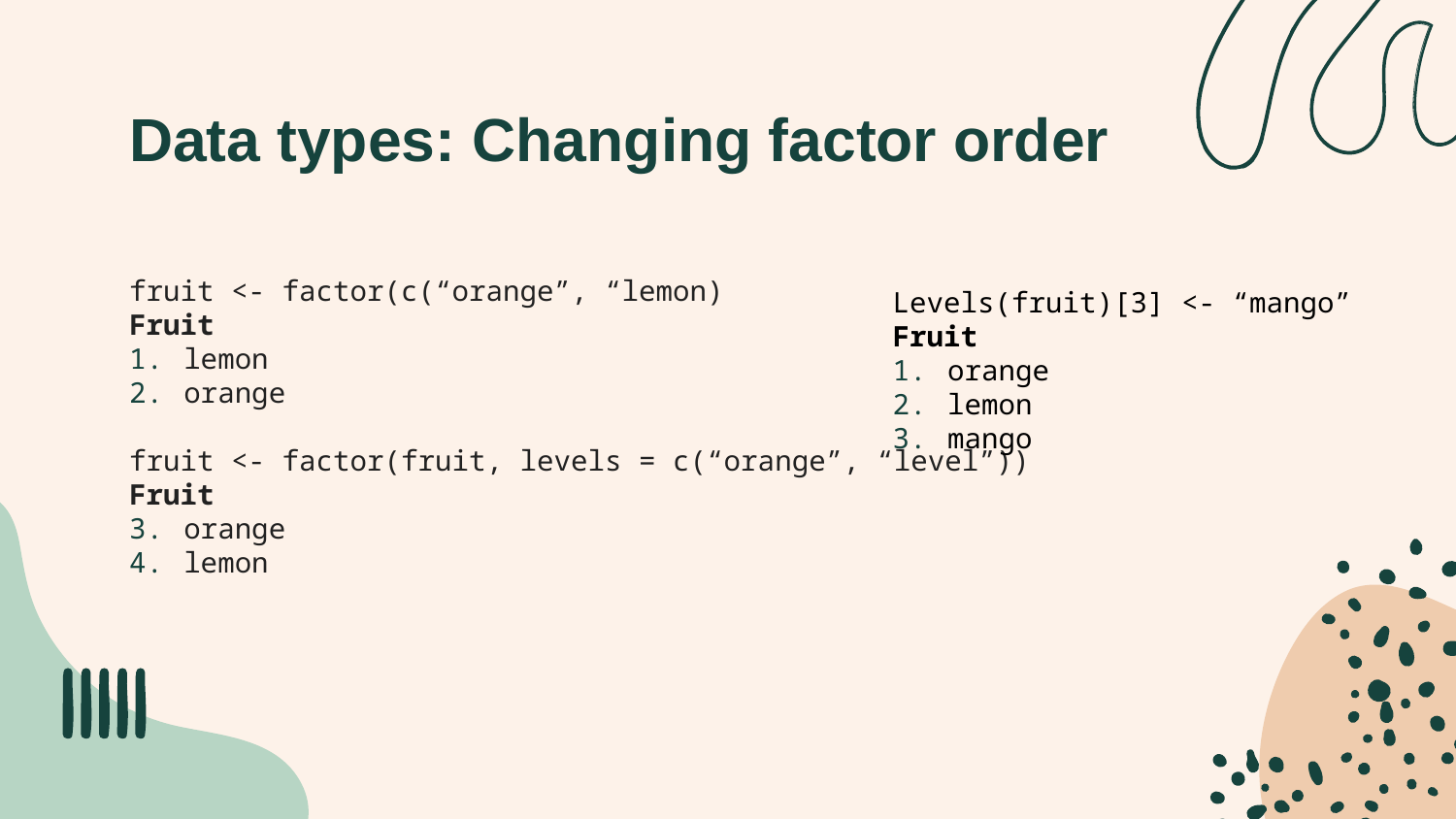

# Data types: Changing factor order

Levels(fruit)[3] <- “mango”
Fruit
orange
lemon
mango
fruit <- factor(c(“orange”, “lemon)
Fruit
lemon
orange

fruit <- factor(fruit, levels = c(“orange”, “level”))
Fruit
orange
lemon